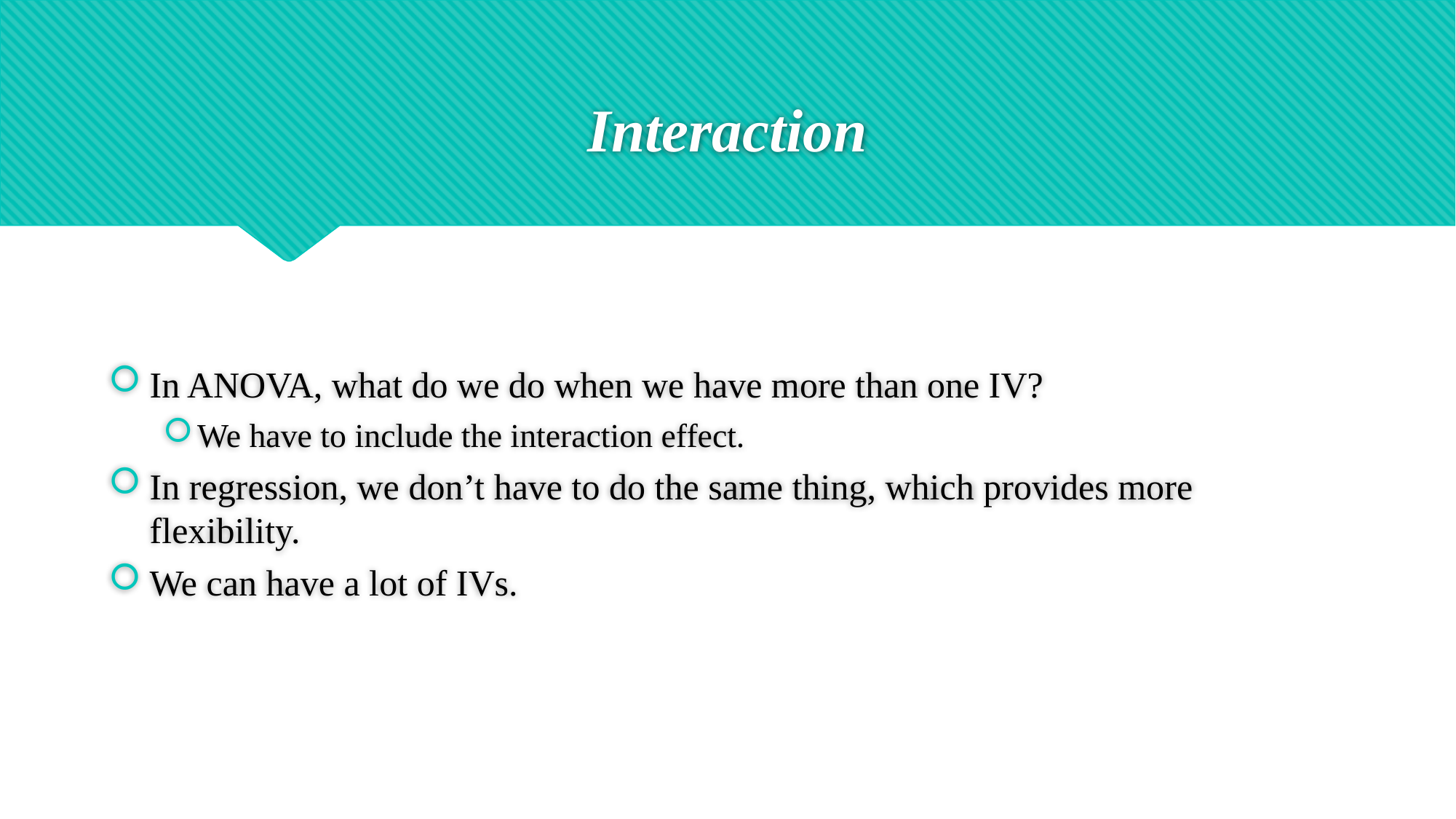

# Interaction
In ANOVA, what do we do when we have more than one IV?
We have to include the interaction effect.
In regression, we don’t have to do the same thing, which provides more flexibility.
We can have a lot of IVs.